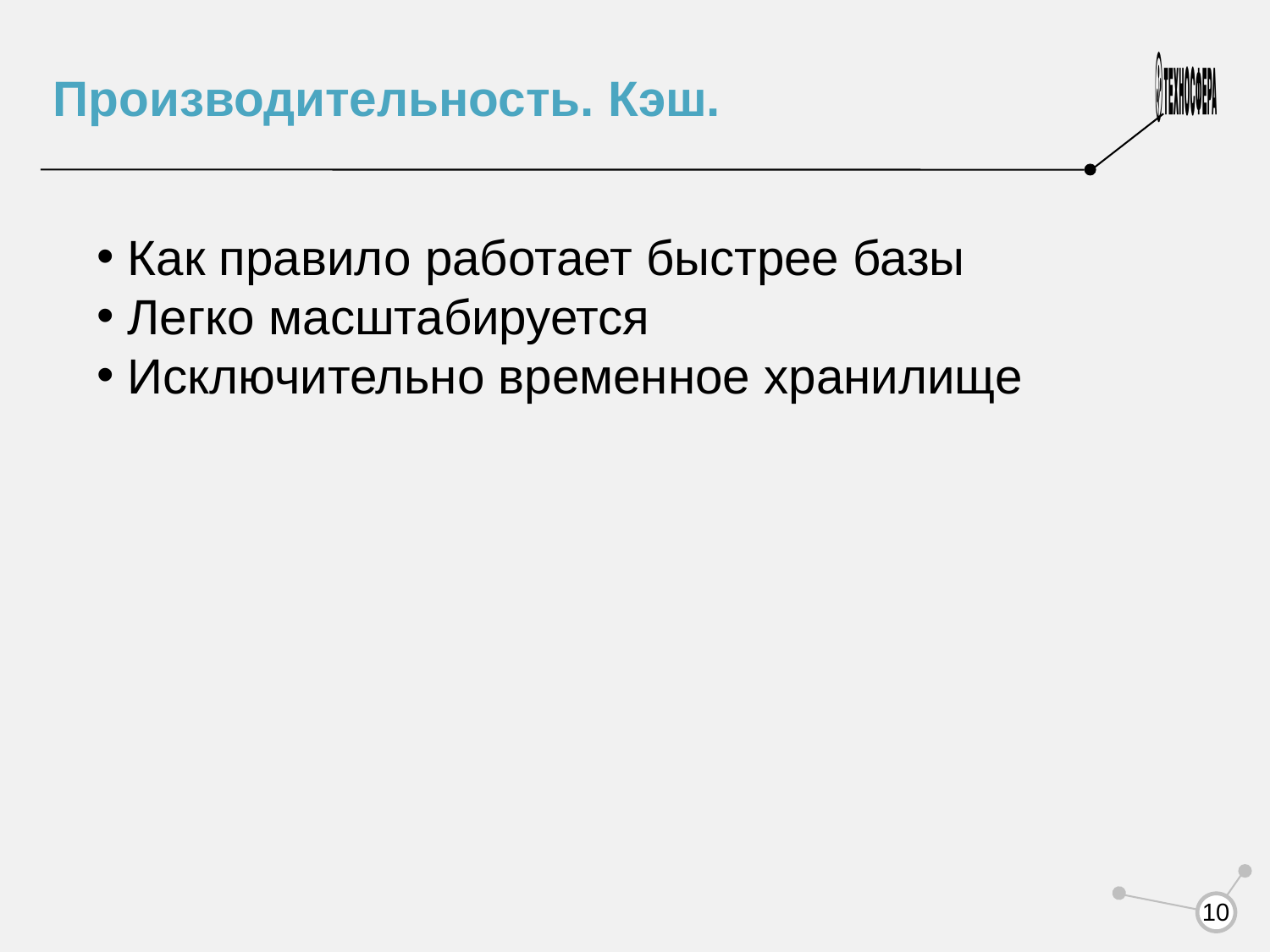

Производительность. Кэш.
Как правило работает быстрее базы
Легко масштабируется
Исключительно временное хранилище

10